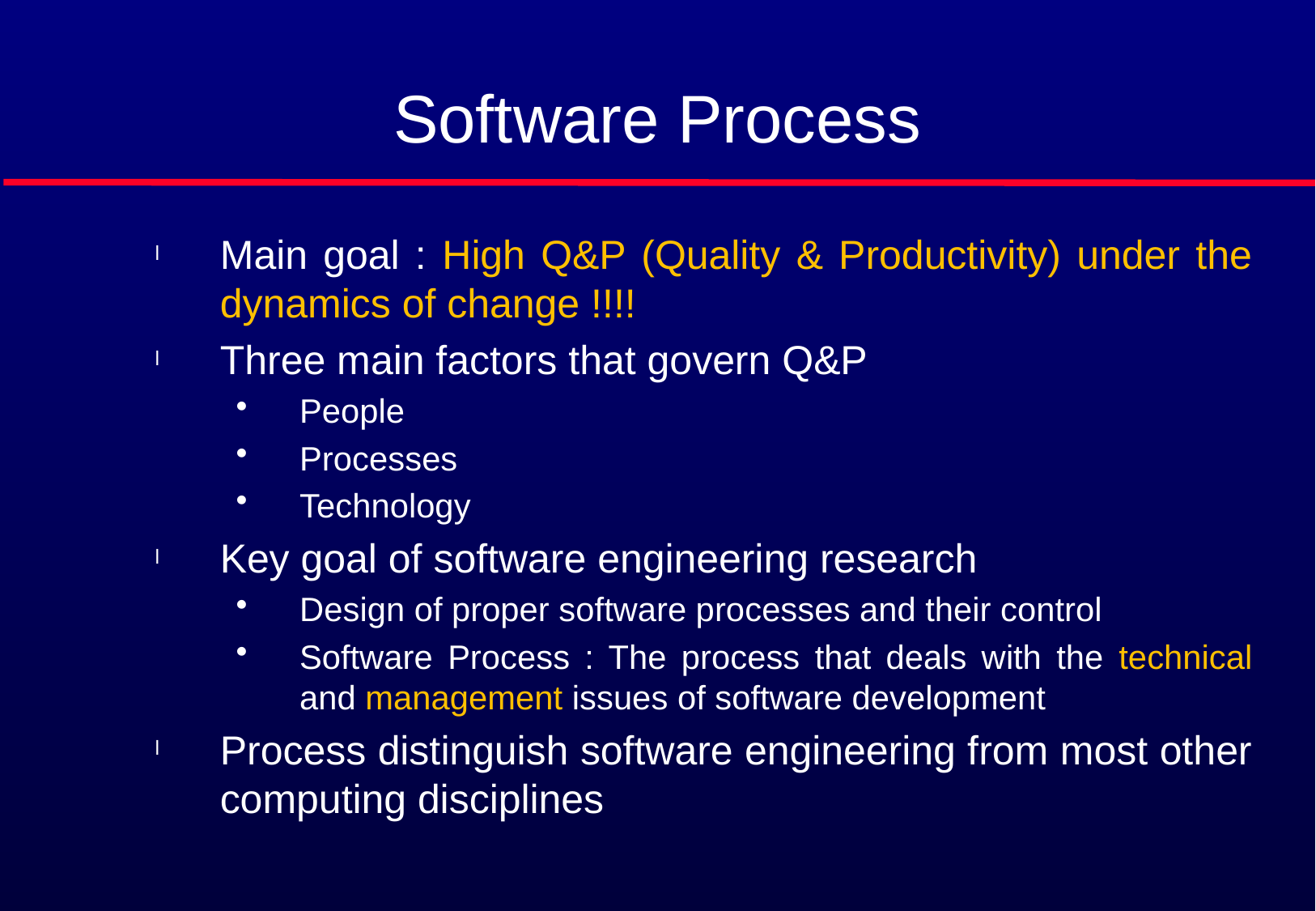

# Software Process
Main goal : High Q&P (Quality & Productivity) under the dynamics of change !!!!
Three main factors that govern Q&P
People
Processes
Technology
Key goal of software engineering research
Design of proper software processes and their control
Software Process : The process that deals with the technical and management issues of software development
Process distinguish software engineering from most other computing disciplines